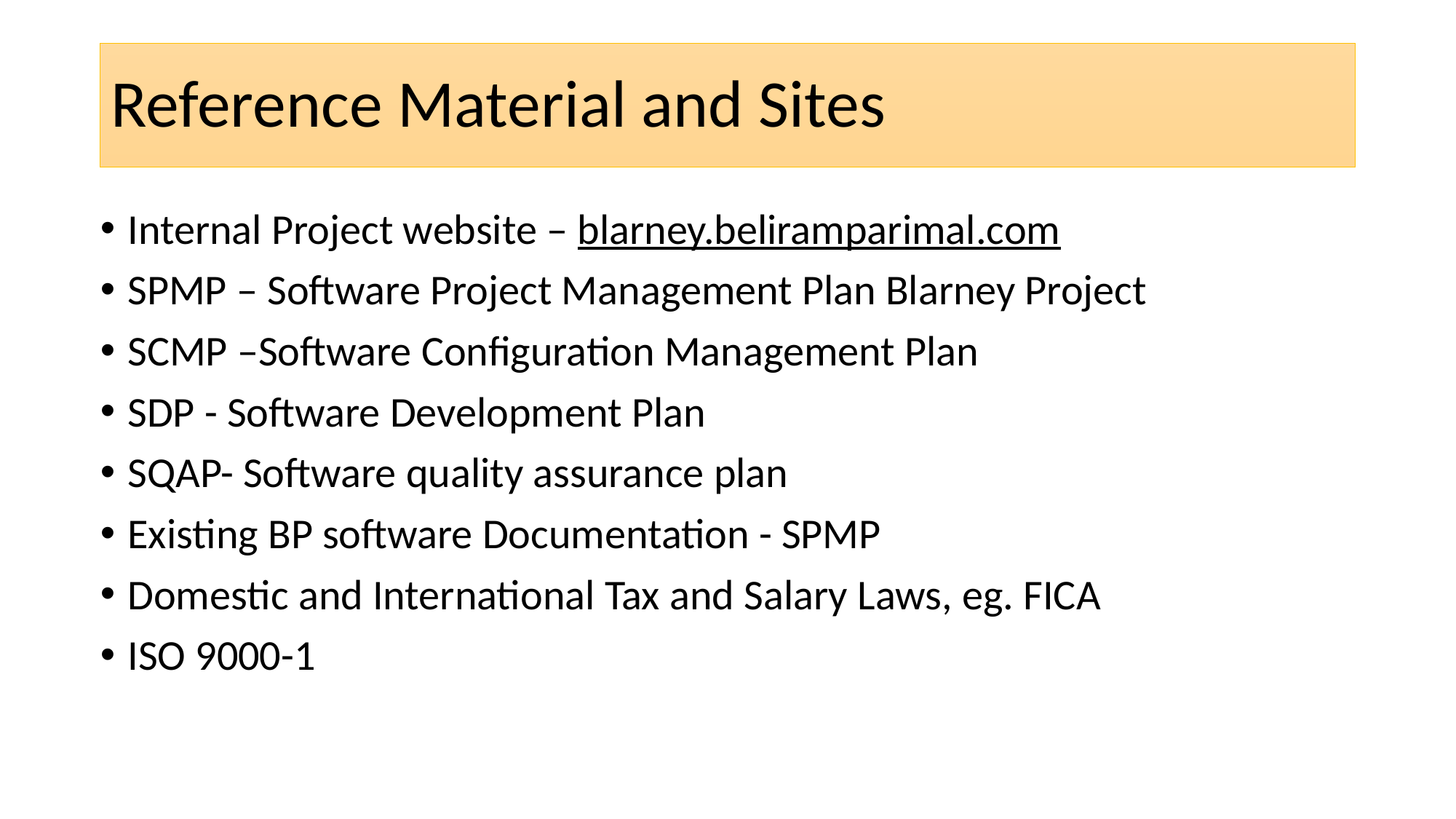

# Reference Material and Sites
Internal Project website – blarney.beliramparimal.com
SPMP – Software Project Management Plan Blarney Project
SCMP –Software Configuration Management Plan
SDP - Software Development Plan
SQAP- Software quality assurance plan
Existing BP software Documentation - SPMP
Domestic and International Tax and Salary Laws, eg. FICA
ISO 9000-1